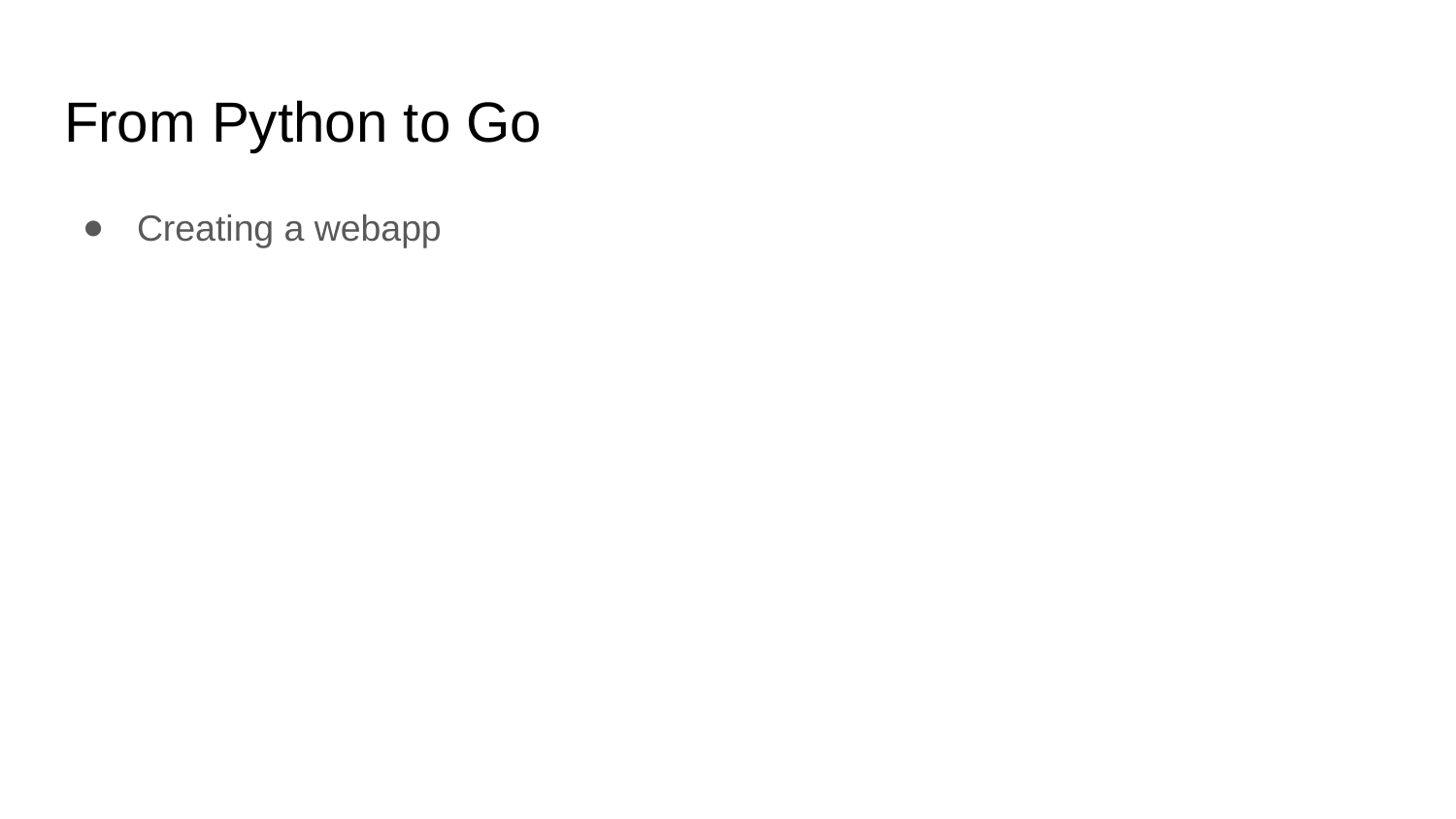

# From Python to Go
Creating a webapp